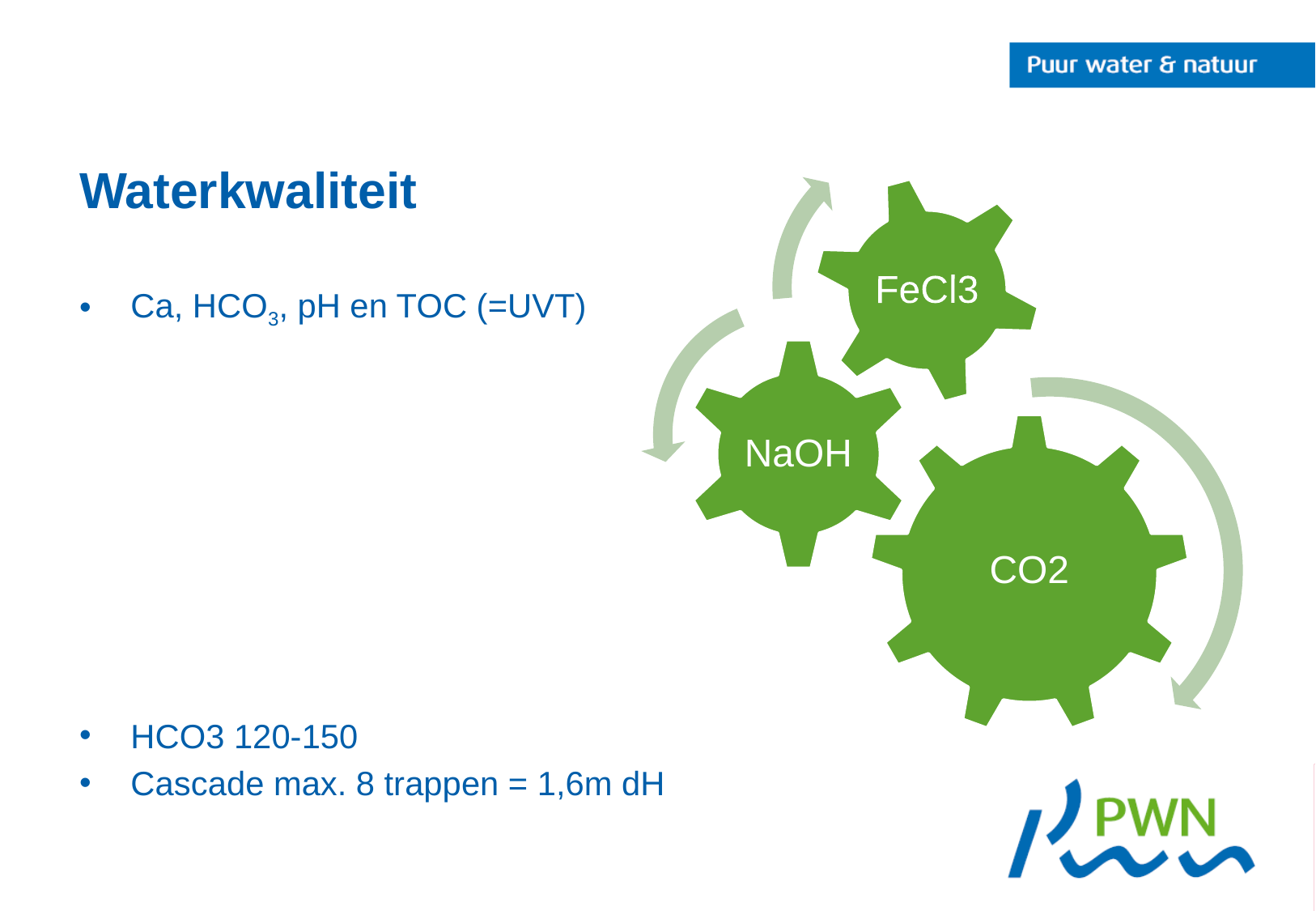

# Waterkwaliteit
CO2
NaOH
FeCl3
Ca, HCO3, pH en TOC (=UVT)

HCO3 120-150
Cascade max. 8 trappen = 1,6m dH